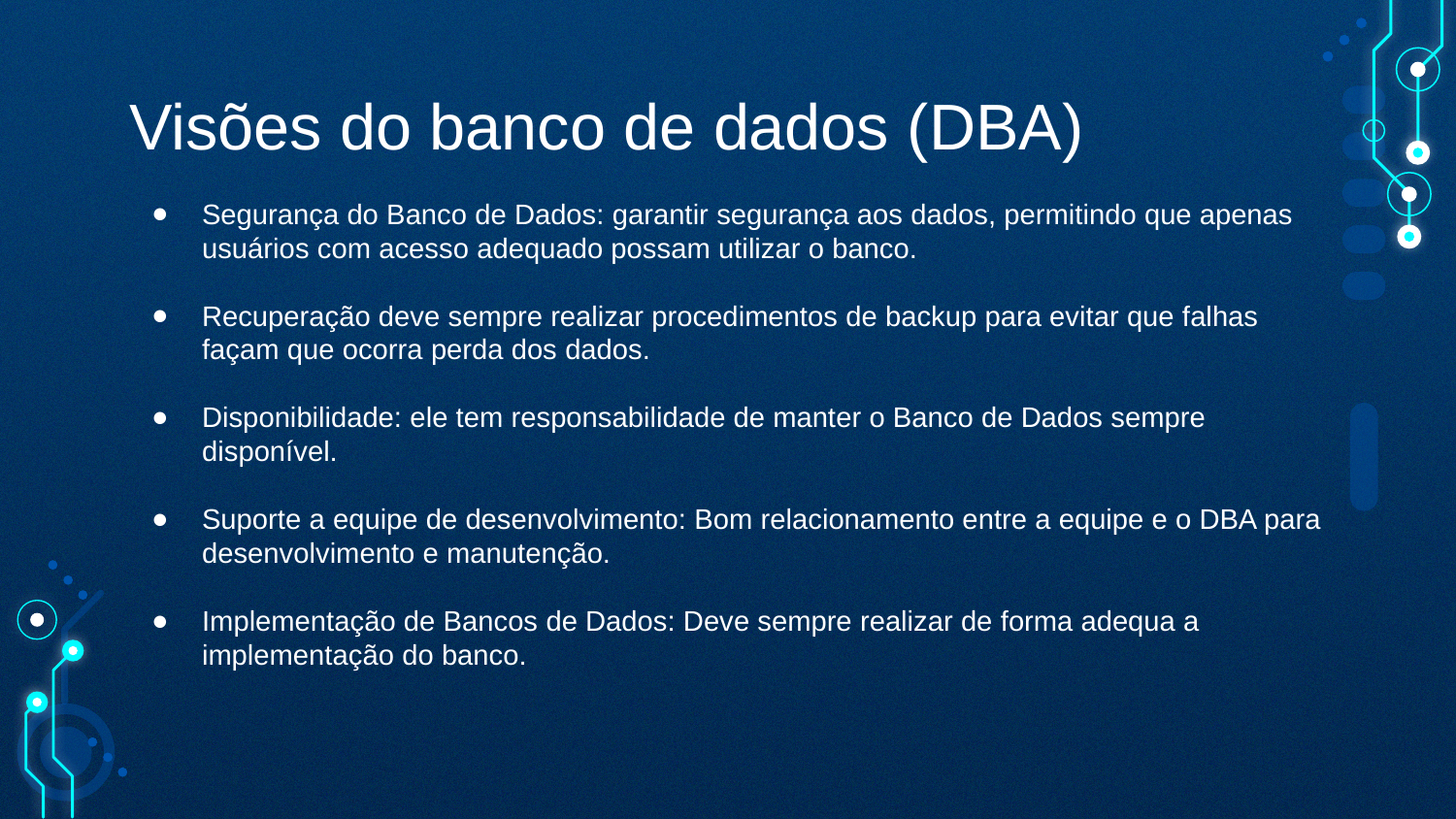

# Visões do banco de dados (DBA)
Segurança do Banco de Dados: garantir segurança aos dados, permitindo que apenas usuários com acesso adequado possam utilizar o banco.

Recuperação deve sempre realizar procedimentos de backup para evitar que falhas façam que ocorra perda dos dados.

Disponibilidade: ele tem responsabilidade de manter o Banco de Dados sempre disponível.

Suporte a equipe de desenvolvimento: Bom relacionamento entre a equipe e o DBA para desenvolvimento e manutenção.

Implementação de Bancos de Dados: Deve sempre realizar de forma adequa a implementação do banco.